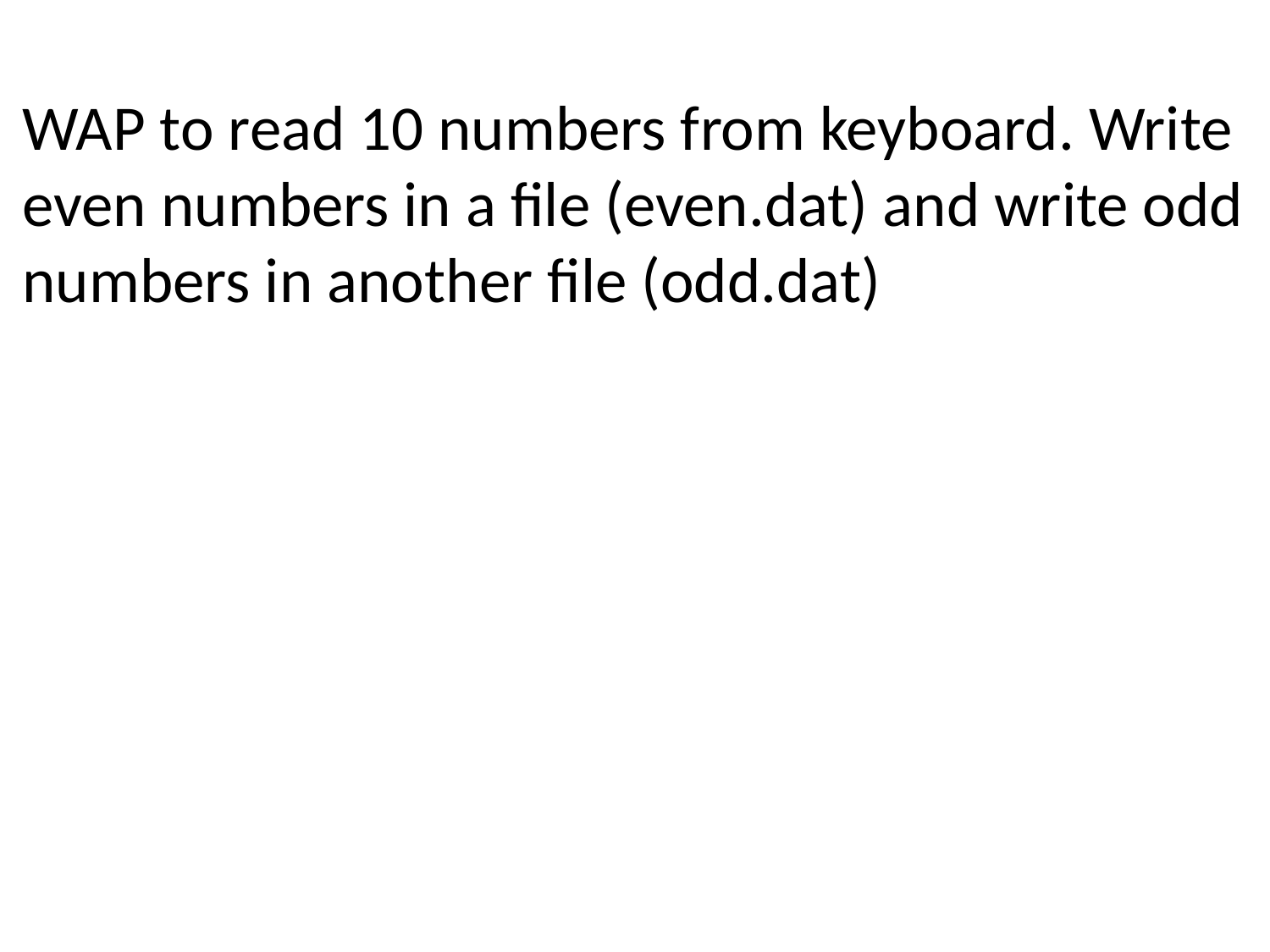

WAP to read 10 numbers from keyboard. Write even numbers in a file (even.dat) and write odd numbers in another file (odd.dat)